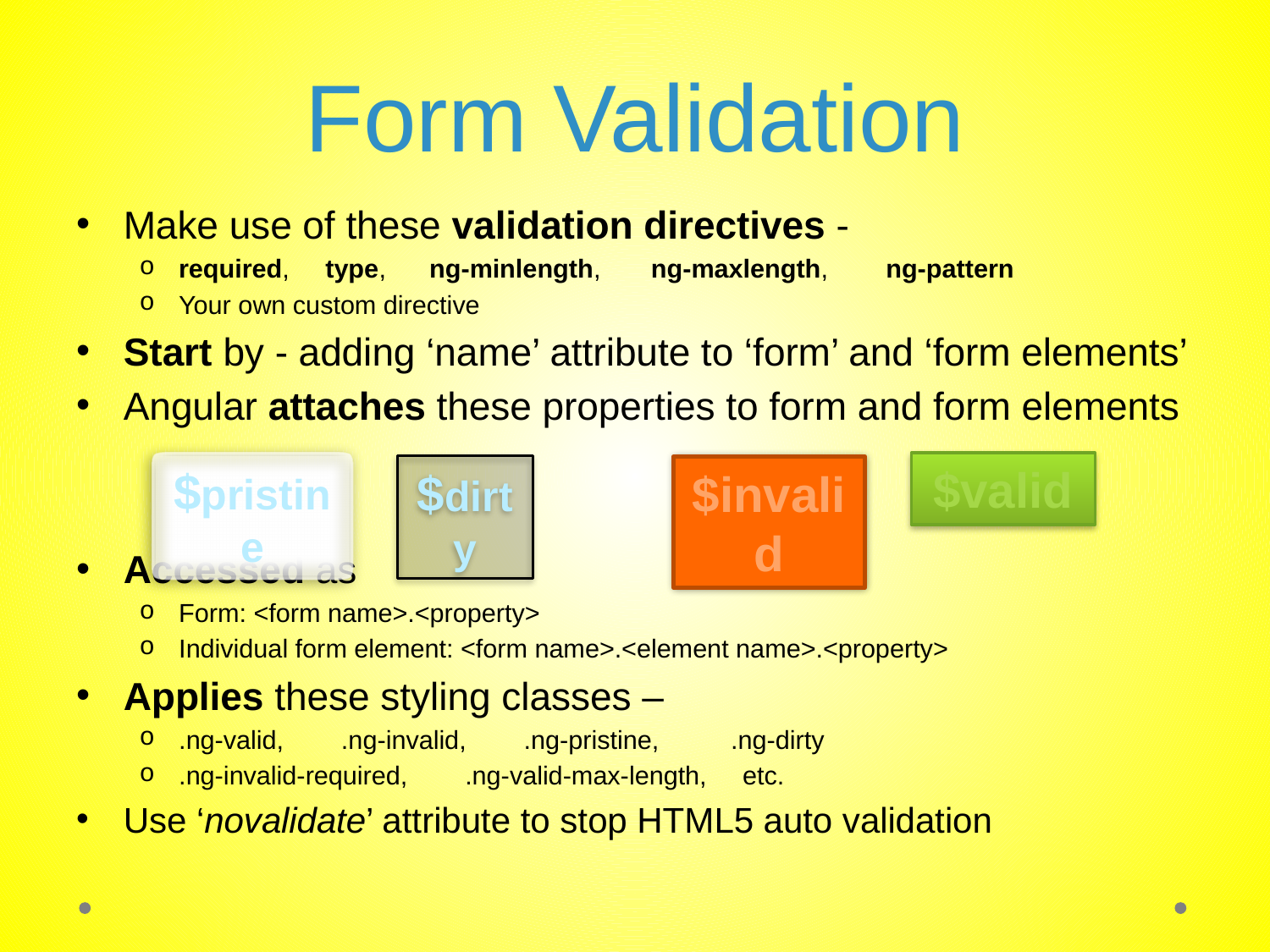

# Form Validation
Make use of these validation directives -
required,     type,      ng-minlength,       ng-maxlength,        ng-pattern
Your own custom directive
Start by - adding ‘name’ attribute to ‘form’ and ‘form elements’
Angular attaches these properties to form and form elements

Accessed as
Form: <form name>.<property>
Individual form element: <form name>.<element name>.<property>
Applies these styling classes –
.ng-valid,        .ng-invalid,        .ng-pristine,          .ng-dirty
.ng-invalid-required,        .ng-valid-max-length,     etc.
Use ‘novalidate’ attribute to stop HTML5 auto validation

$valid
$pristine
$dirty
$invalid